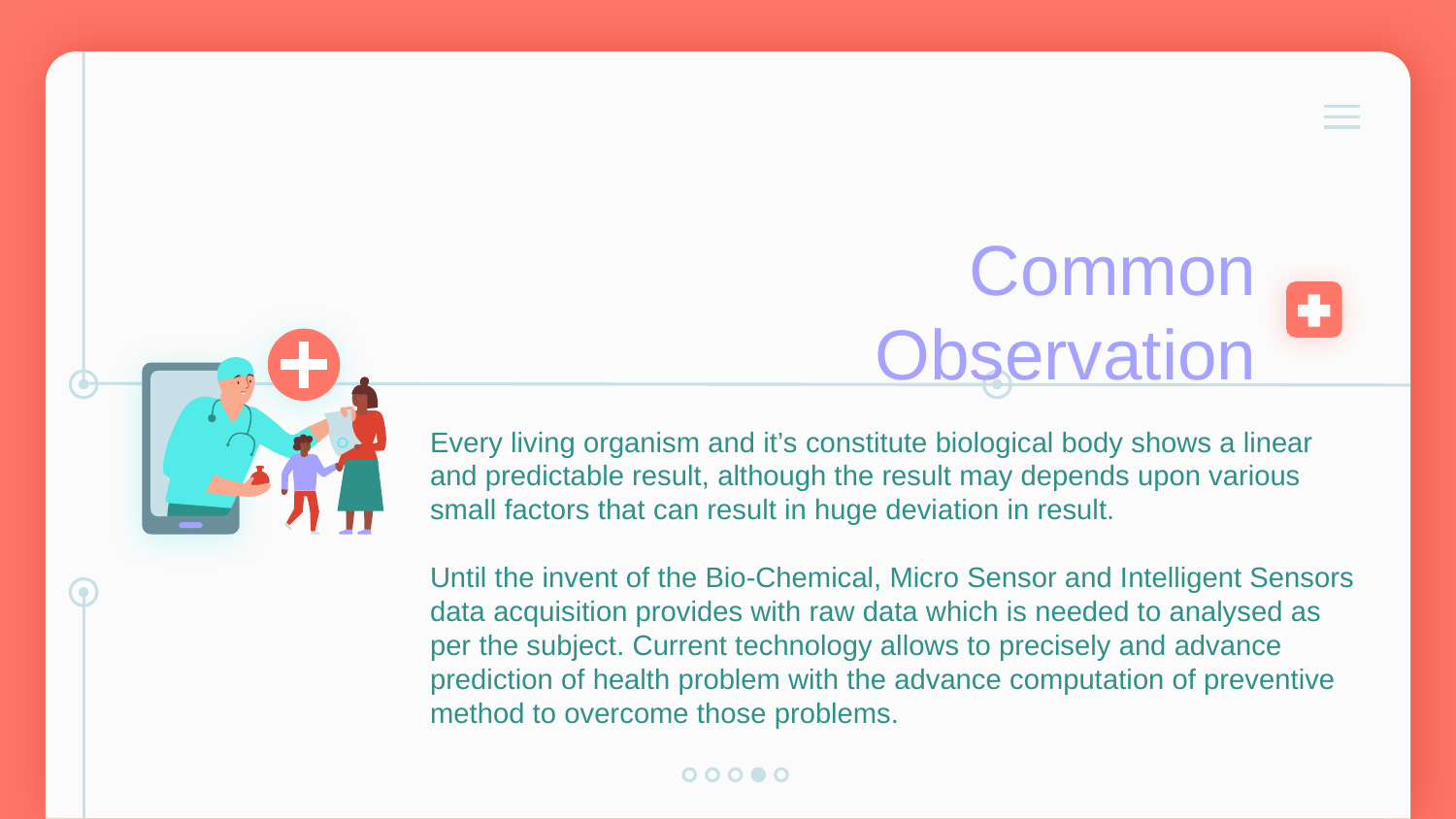

# Common Observation

Every living organism and it’s constitute biological body shows a linear and predictable result, although the result may depends upon various small factors that can result in huge deviation in result.

Until the invent of the Bio-Chemical, Micro Sensor and Intelligent Sensors data acquisition provides with raw data which is needed to analysed as per the subject. Current technology allows to precisely and advance prediction of health problem with the advance computation of preventive method to overcome those problems.